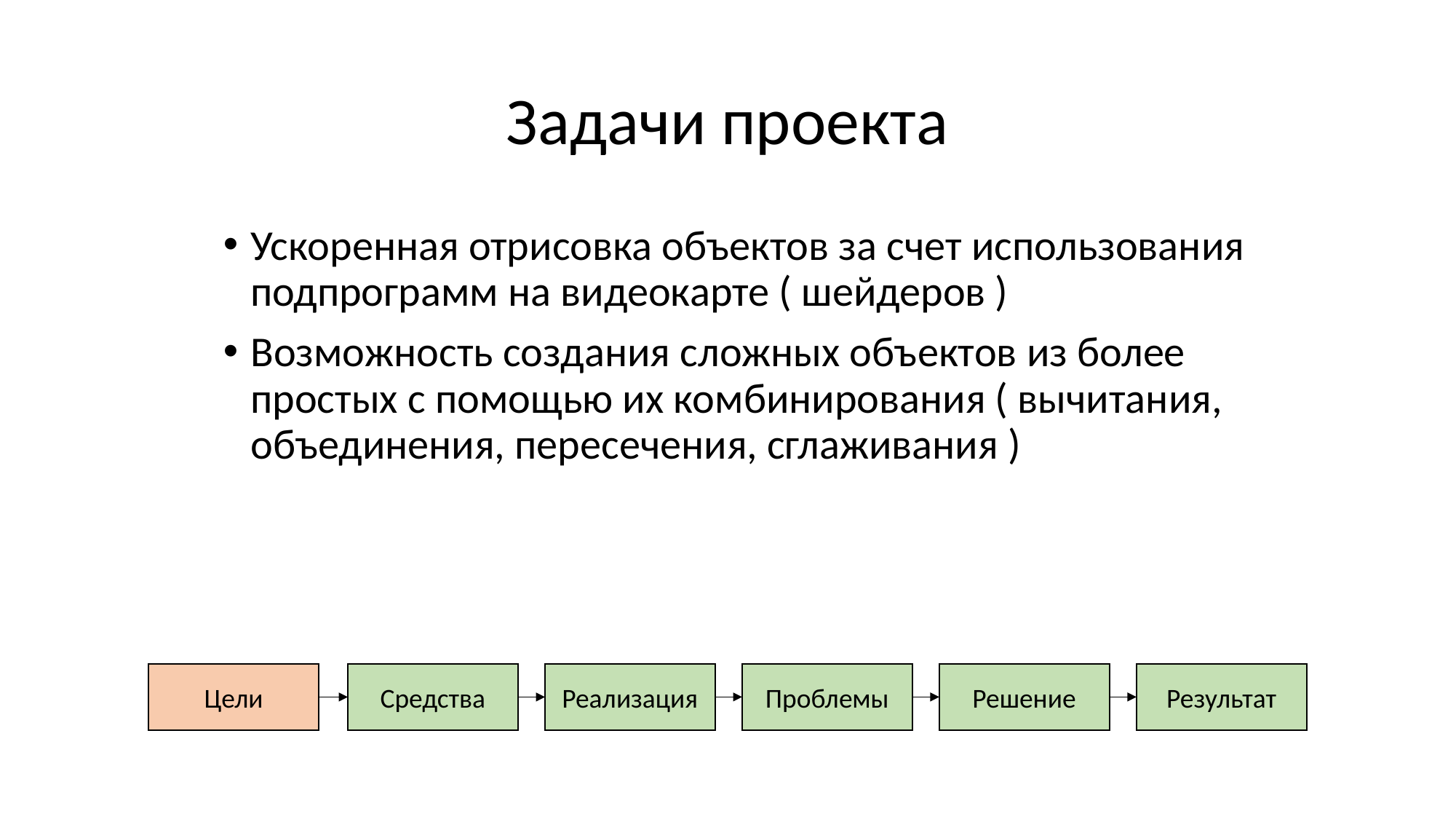

# Задачи проекта
Ускоренная отрисовка объектов за счет использования подпрограмм на видеокарте ( шейдеров )
Возможность создания сложных объектов из более простых с помощью их комбинирования ( вычитания, объединения, пересечения, сглаживания )

Цели
Средства
Решение
Результат
Проблемы
Реализация